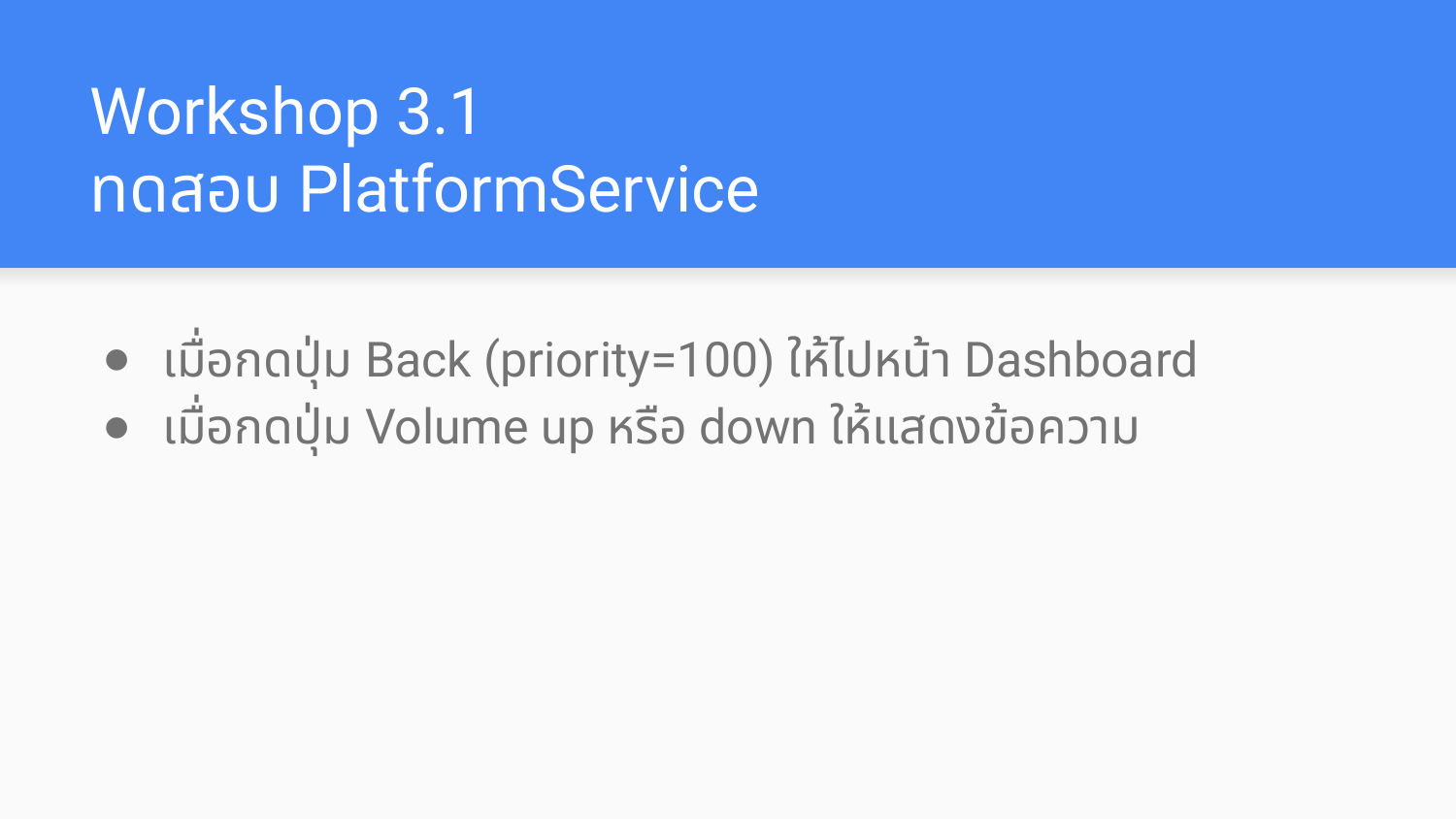

# Workshop 3.1 ทดสอบ PlatformService
เมื่อกดปุ่ม Back (priority=100) ให้ไปหน้า Dashboard
เมื่อกดปุ่ม Volume up หรือ down ให้แสดงข้อความ